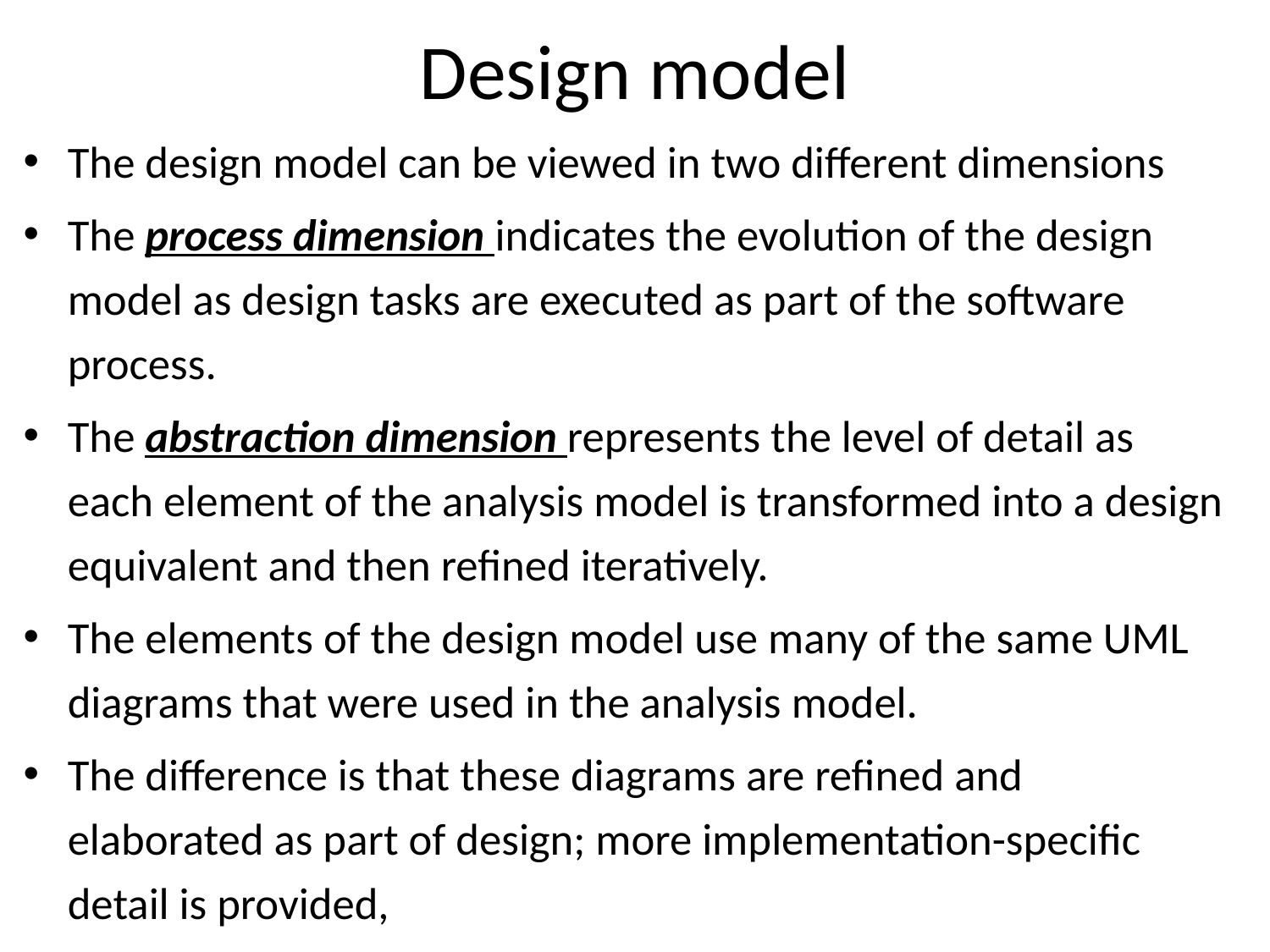

# Design model
The design model can be viewed in two different dimensions
The process dimension indicates the evolution of the design model as design tasks are executed as part of the software process.
The abstraction dimension represents the level of detail as each element of the analysis model is transformed into a design equivalent and then refined iteratively.
The elements of the design model use many of the same UML diagrams that were used in the analysis model.
The difference is that these diagrams are refined and elaborated as part of design; more implementation-specific detail is provided,